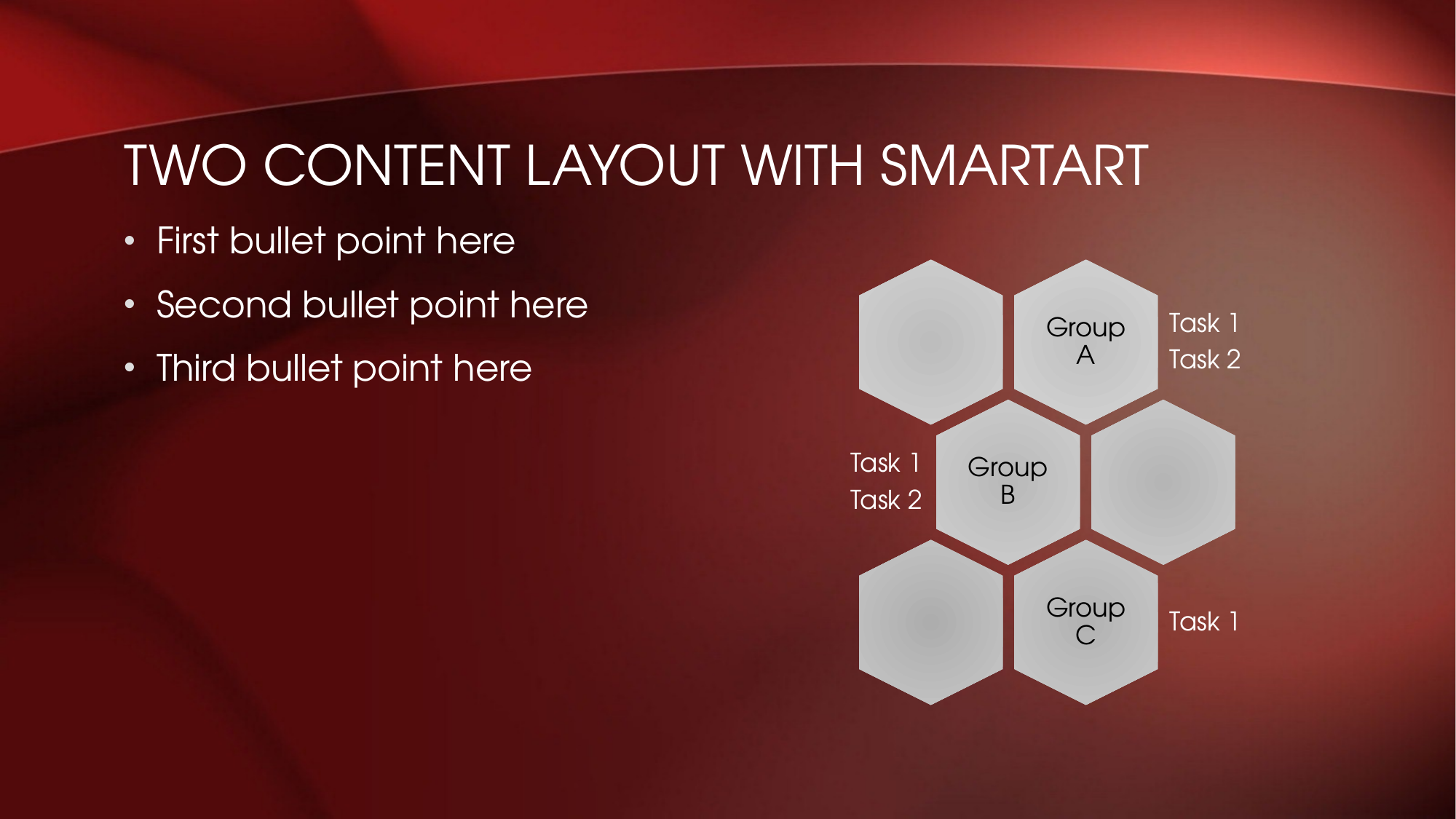

# Two Content Layout with SmartArt
Group A
Task 1
Task 2

Group B
Task 1
Task 2

Group C
Task 1

First bullet point here
Second bullet point here
Third bullet point here